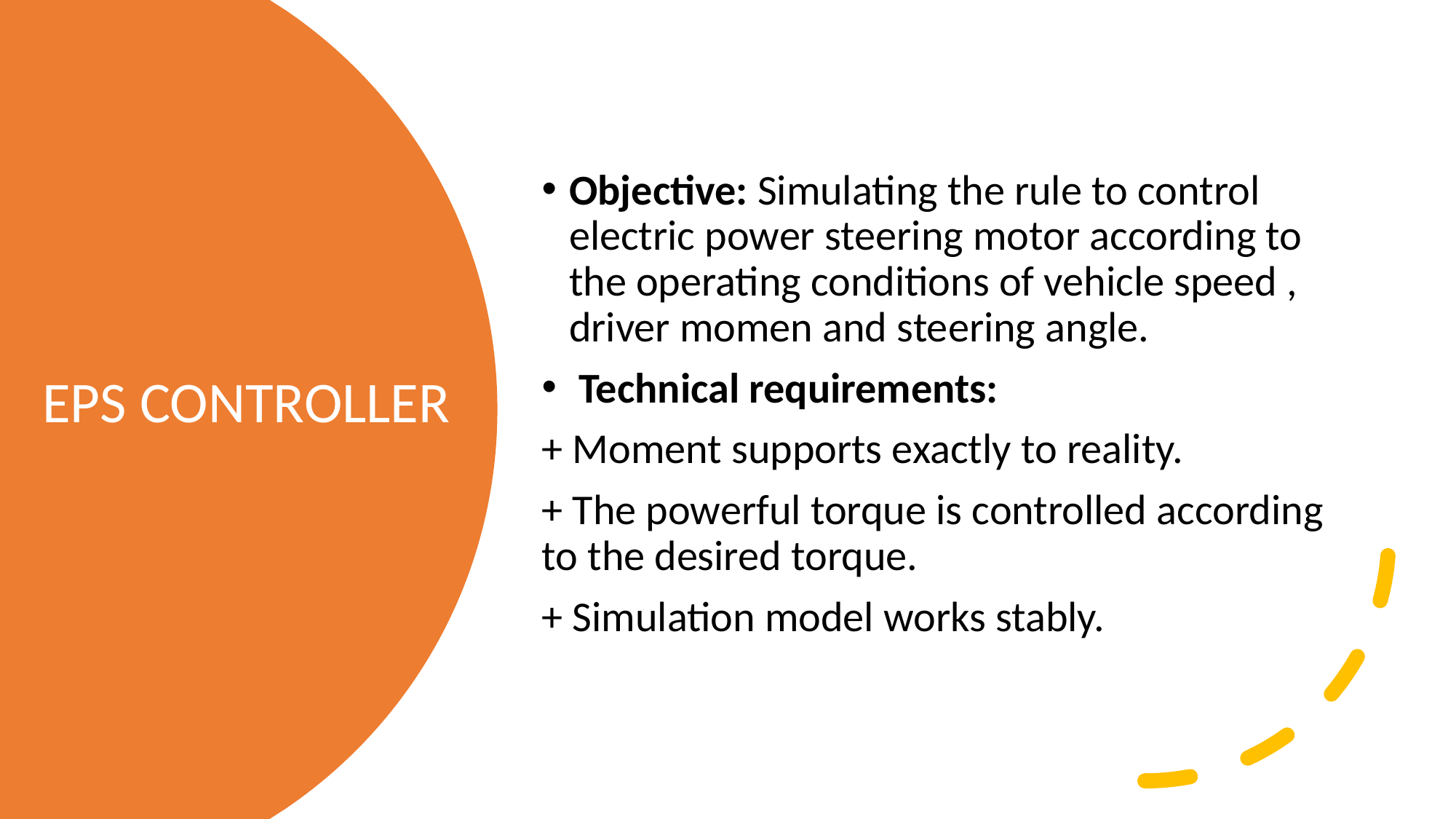

Objective: Simulating the rule to control electric power steering motor according to the operating conditions of vehicle speed , driver momen and steering angle.
 Technical requirements:
+ Moment supports exactly to reality.
+ The powerful torque is controlled according to the desired torque.
+ Simulation model works stably.
# EPS CONTROLLER